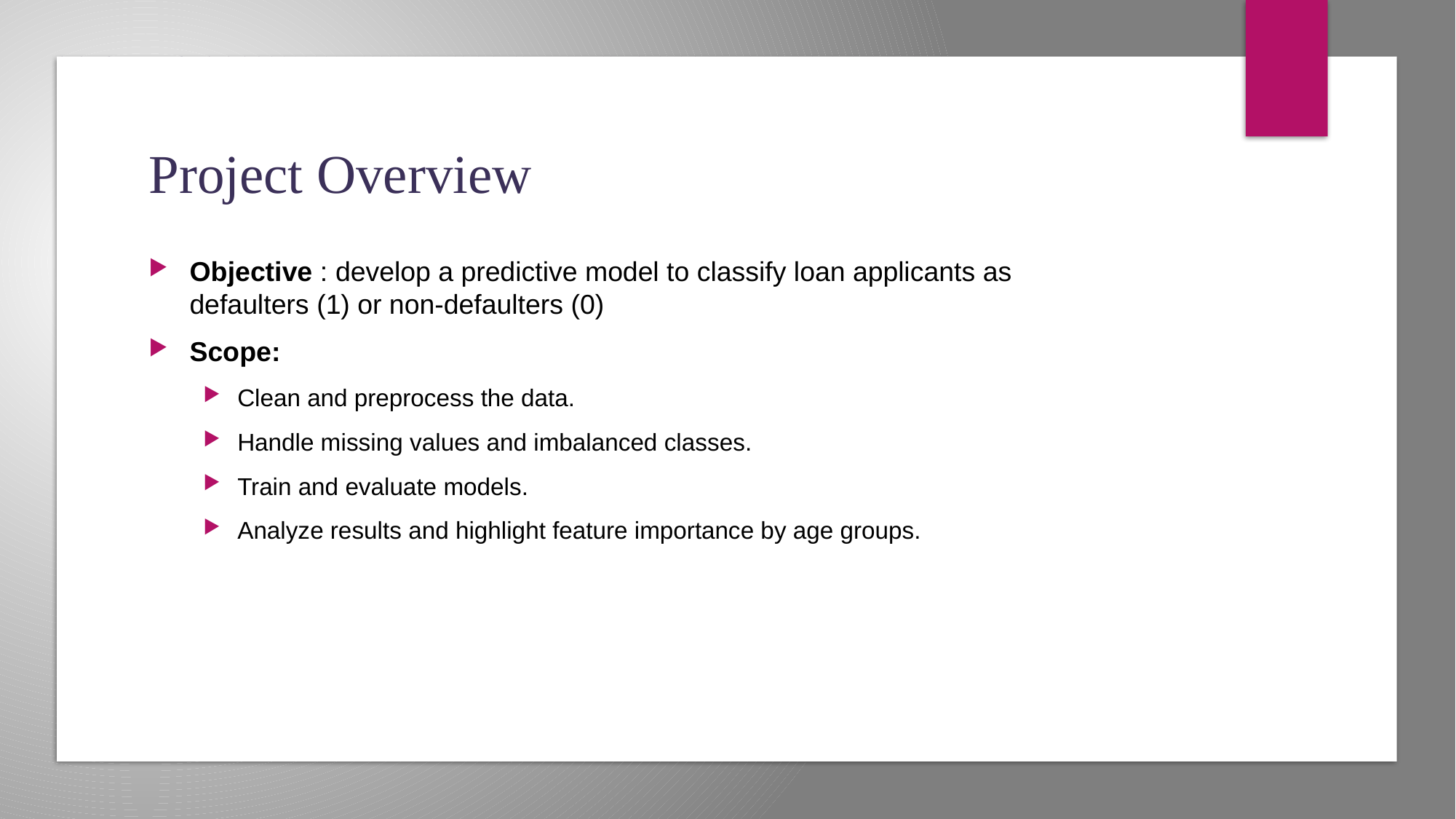

# Project Overview
Objective : develop a predictive model to classify loan applicants as defaulters (1) or non-defaulters (0)
Scope:
Clean and preprocess the data.
Handle missing values and imbalanced classes.
Train and evaluate models.
Analyze results and highlight feature importance by age groups.